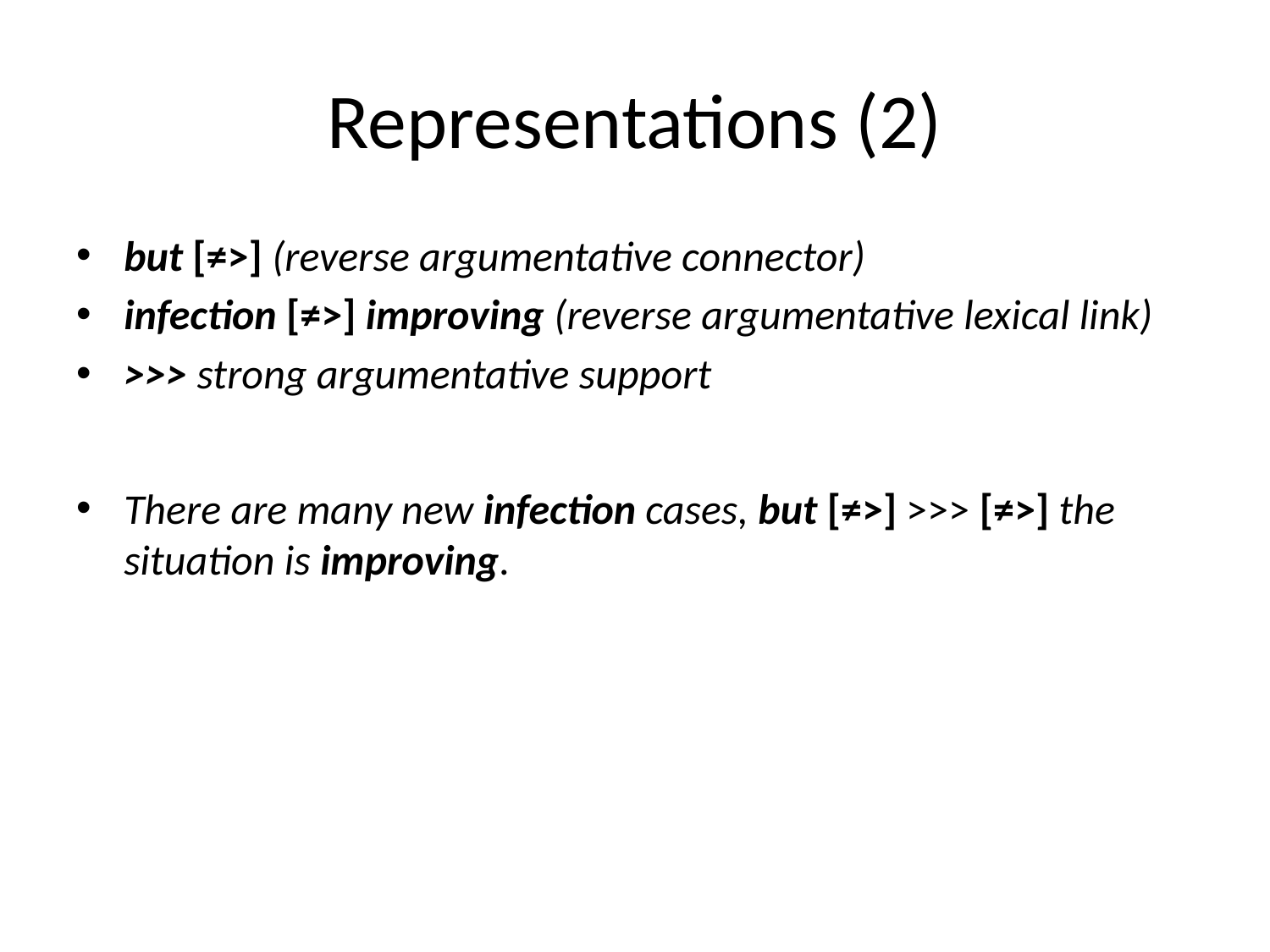

# Representations (2)
but [≠>] (reverse argumentative connector)
infection [≠>] improving (reverse argumentative lexical link)
>>> strong argumentative support

There are many new infection cases, but [≠>] >>> [≠>] the situation is improving.